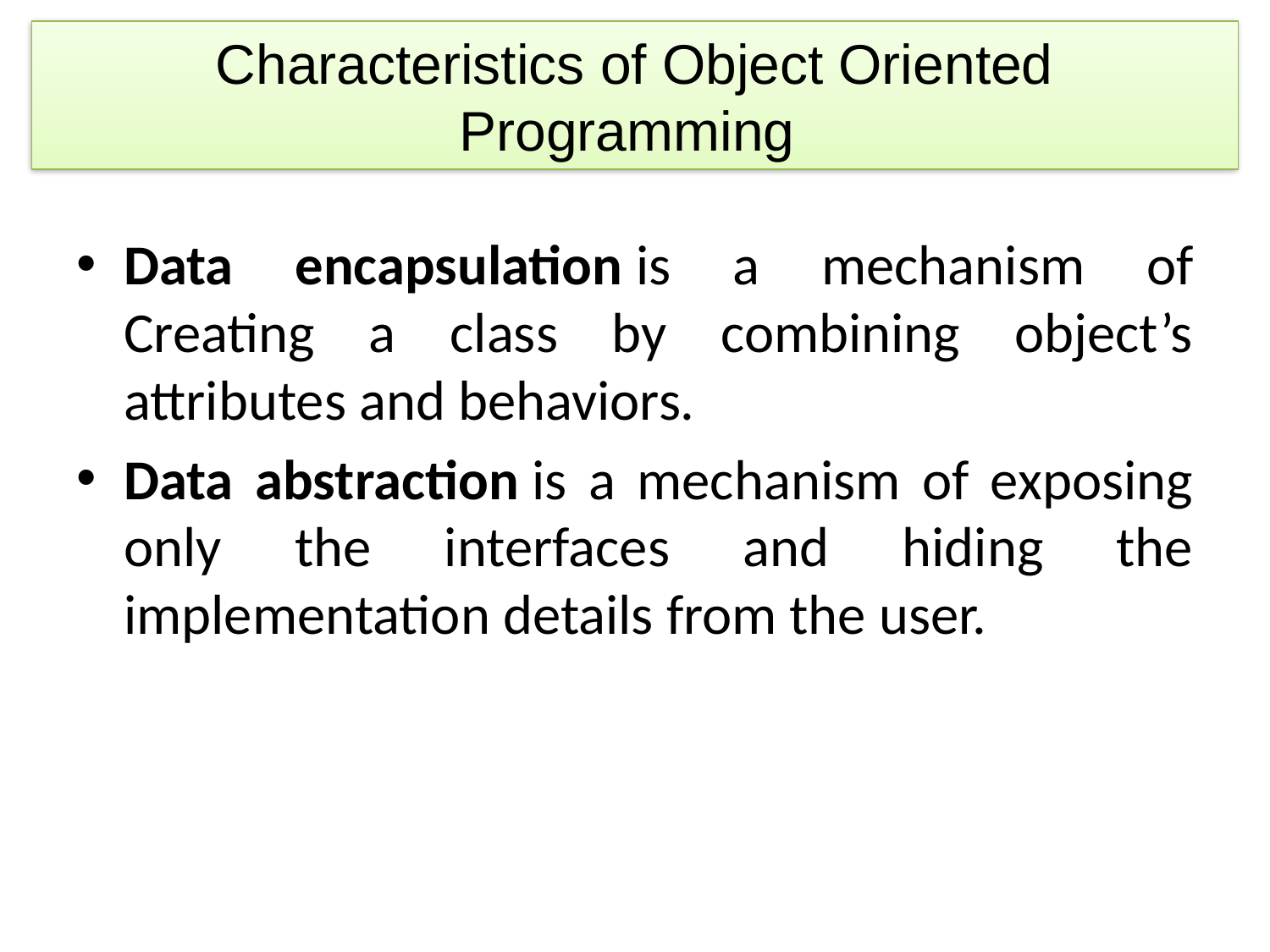

# Characteristics of Object Oriented Programming
Data encapsulation is a mechanism of Creating a class by combining object’s attributes and behaviors.
Data abstraction is a mechanism of exposing only the interfaces and hiding the implementation details from the user.